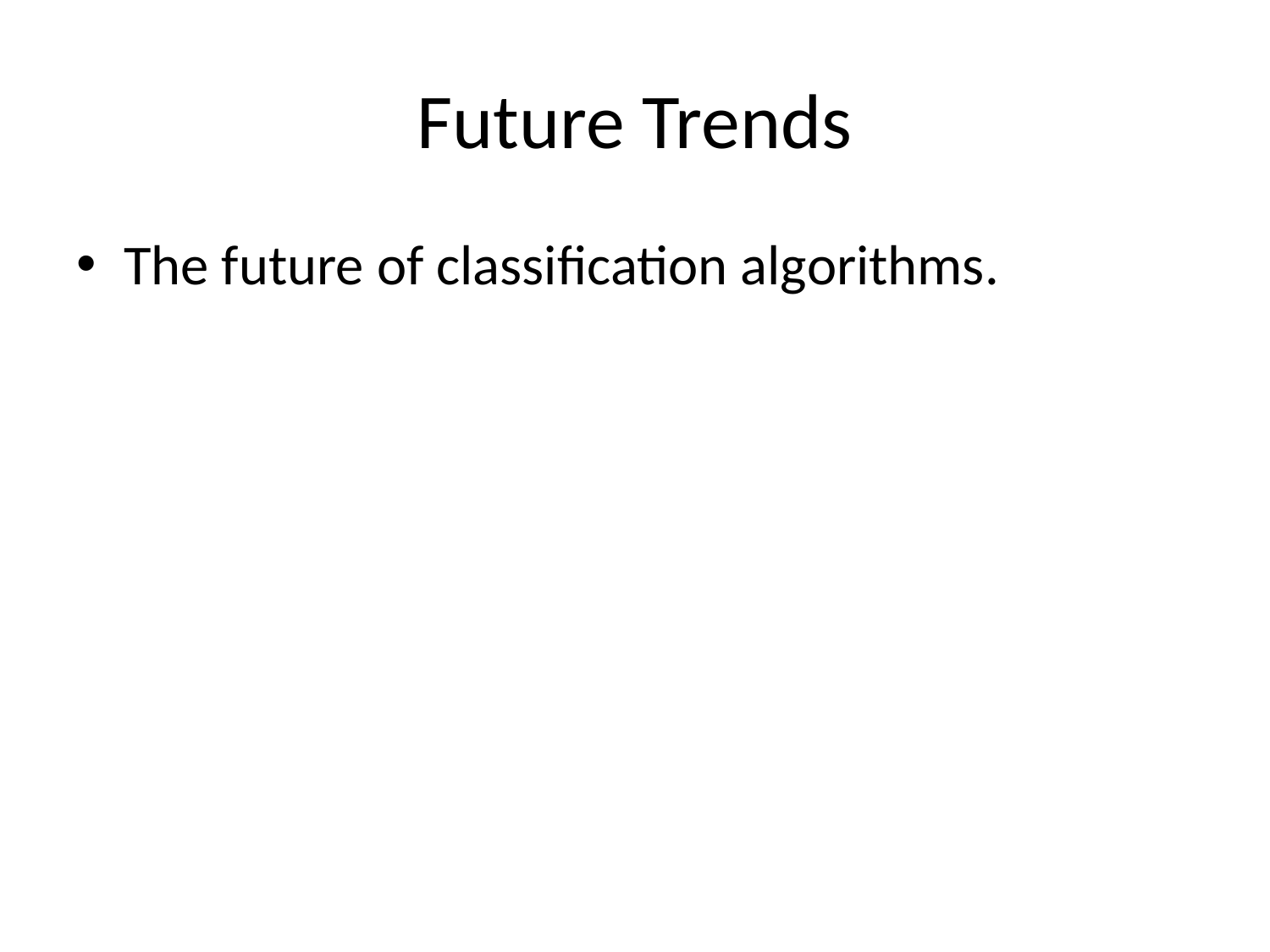

# Future Trends
The future of classification algorithms.